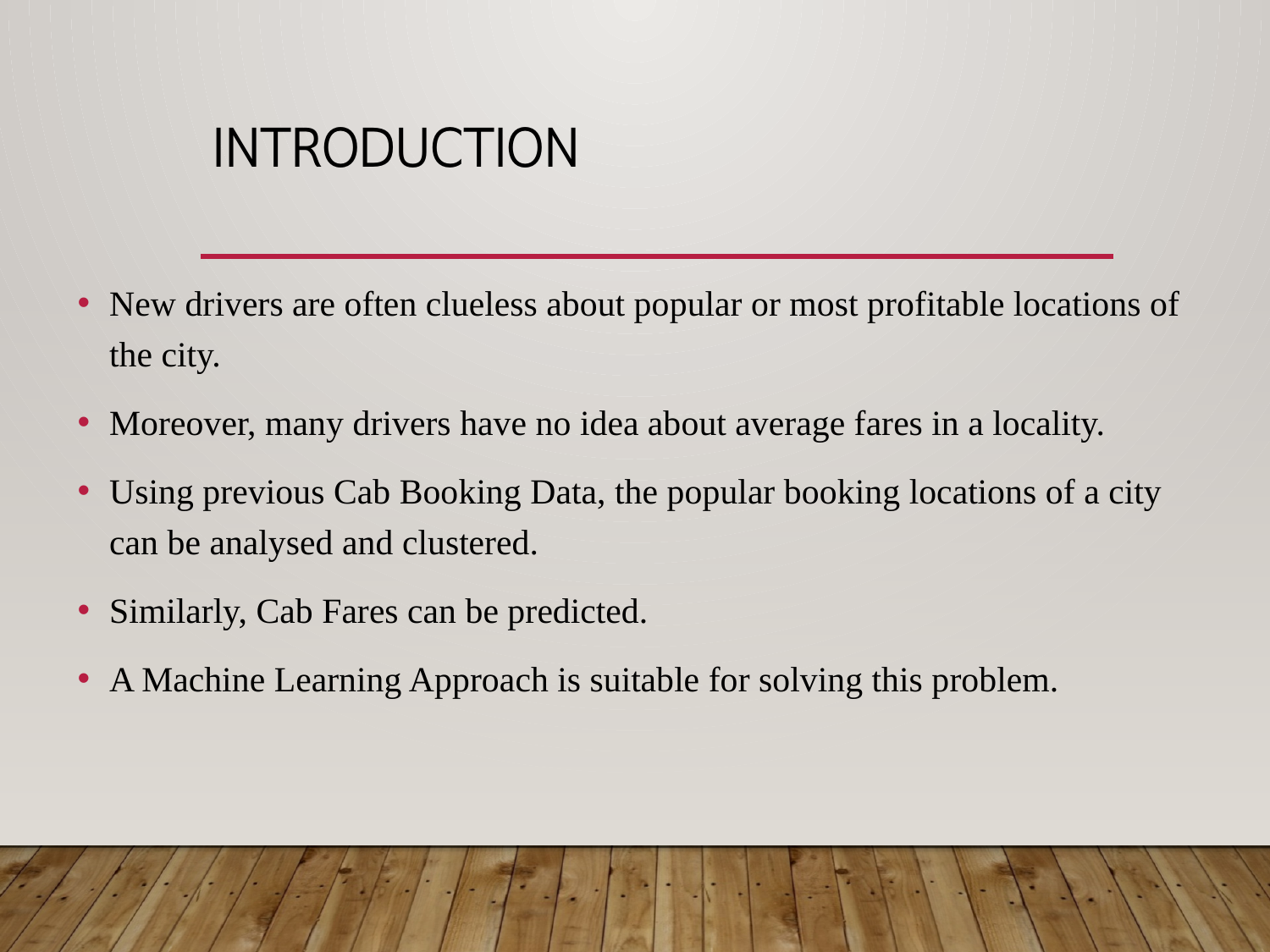

# Introduction
New drivers are often clueless about popular or most profitable locations of the city.
Moreover, many drivers have no idea about average fares in a locality.
Using previous Cab Booking Data, the popular booking locations of a city can be analysed and clustered.
Similarly, Cab Fares can be predicted.
A Machine Learning Approach is suitable for solving this problem.